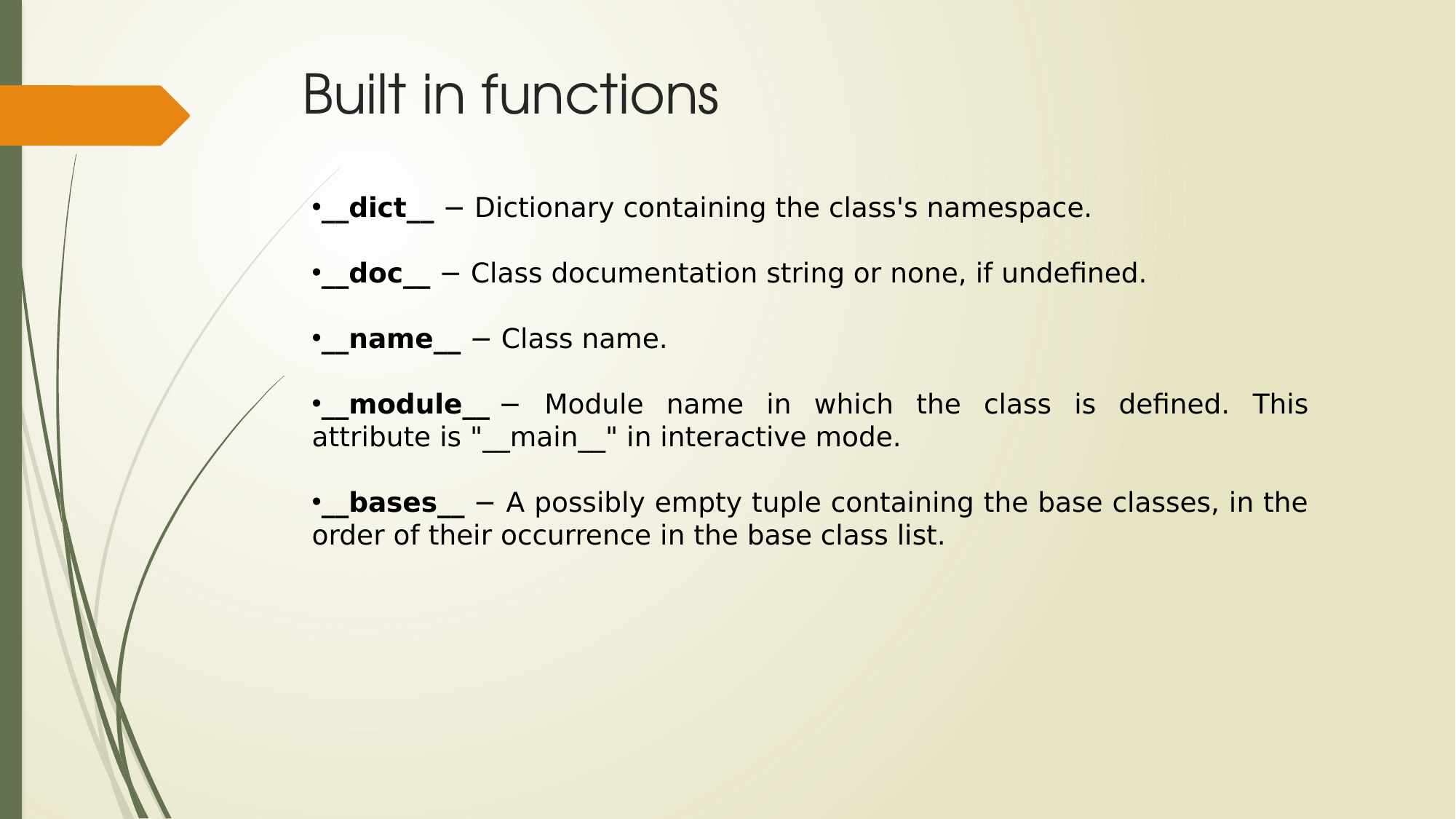

# Built in functions
__dict__ − Dictionary containing the class's namespace.

__doc__ − Class documentation string or none, if undefined.

__name__ − Class name.

__module__ − Module name in which the class is defined. This attribute is "__main__" in interactive mode.

__bases__ − A possibly empty tuple containing the base classes, in the order of their occurrence in the base class list.